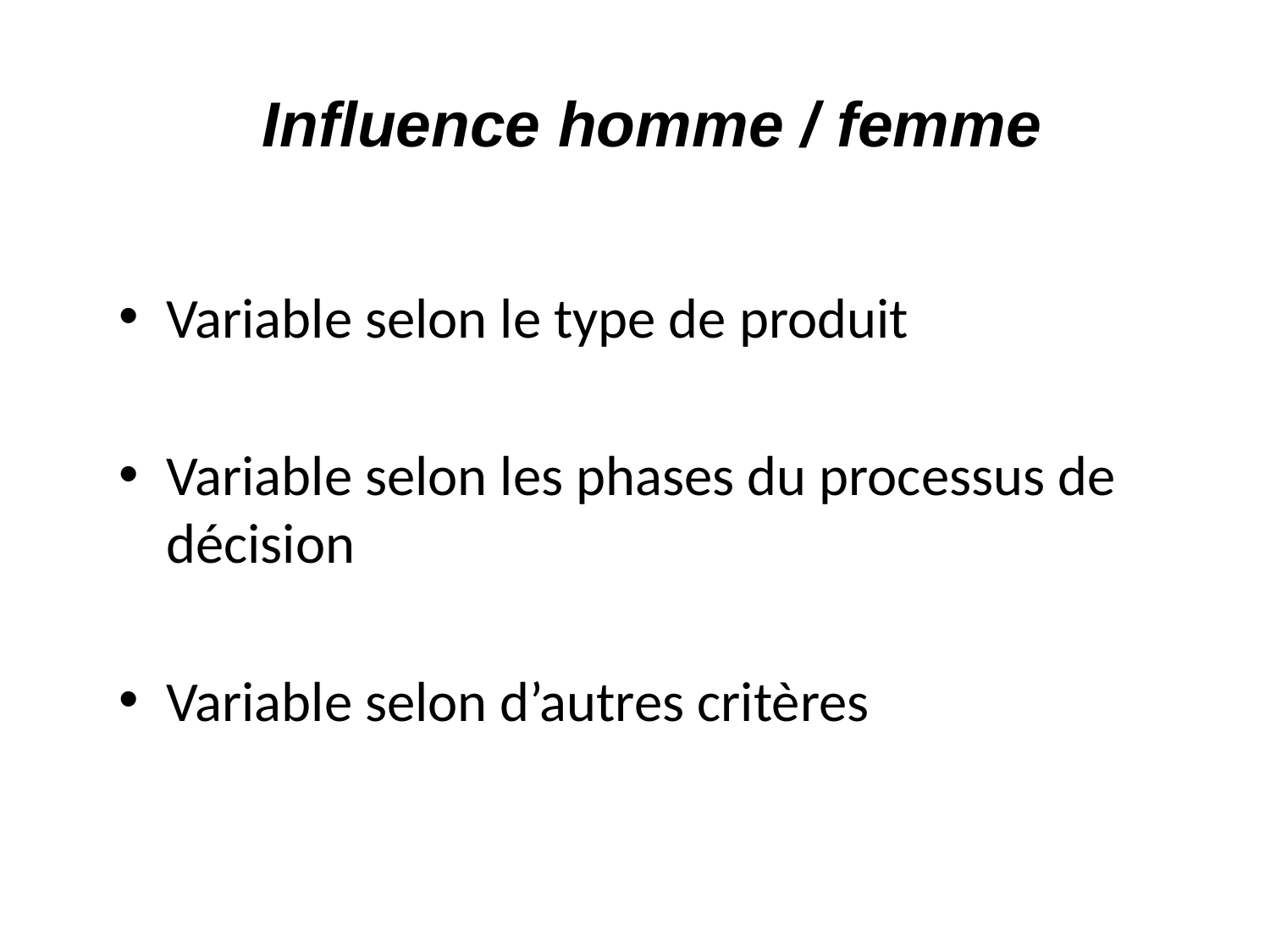

# Influence homme / femme
Variable selon le type de produit

Variable selon les phases du processus de décision

Variable selon d’autres critères